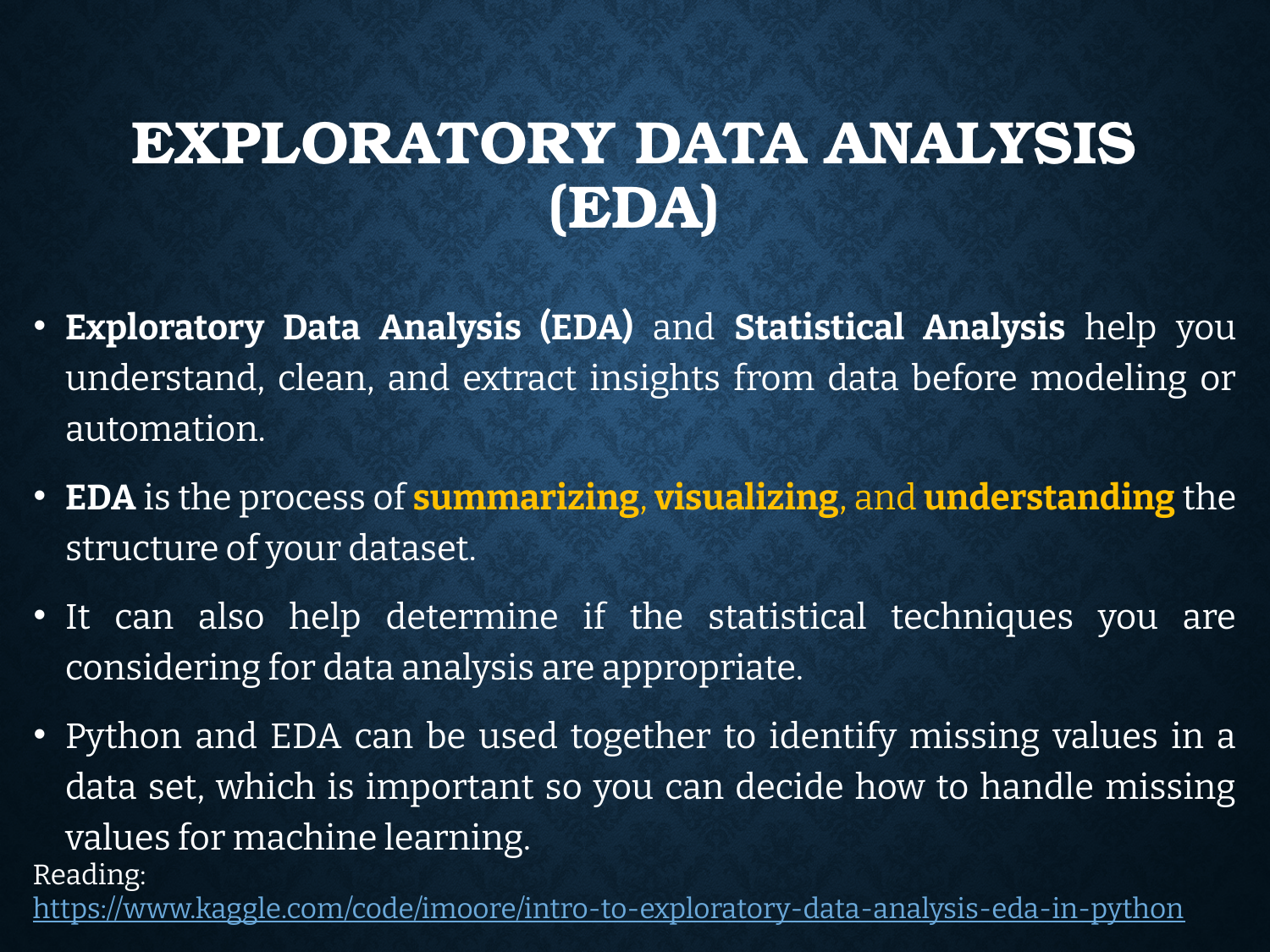

# Exploratory Data Analysis (EDA)
Exploratory Data Analysis (EDA) and Statistical Analysis help you understand, clean, and extract insights from data before modeling or automation.
EDA is the process of summarizing, visualizing, and understanding the structure of your dataset.
It can also help determine if the statistical techniques you are considering for data analysis are appropriate.
Python and EDA can be used together to identify missing values in a data set, which is important so you can decide how to handle missing values for machine learning.

Reading: https://www.kaggle.com/code/imoore/intro-to-exploratory-data-analysis-eda-in-python